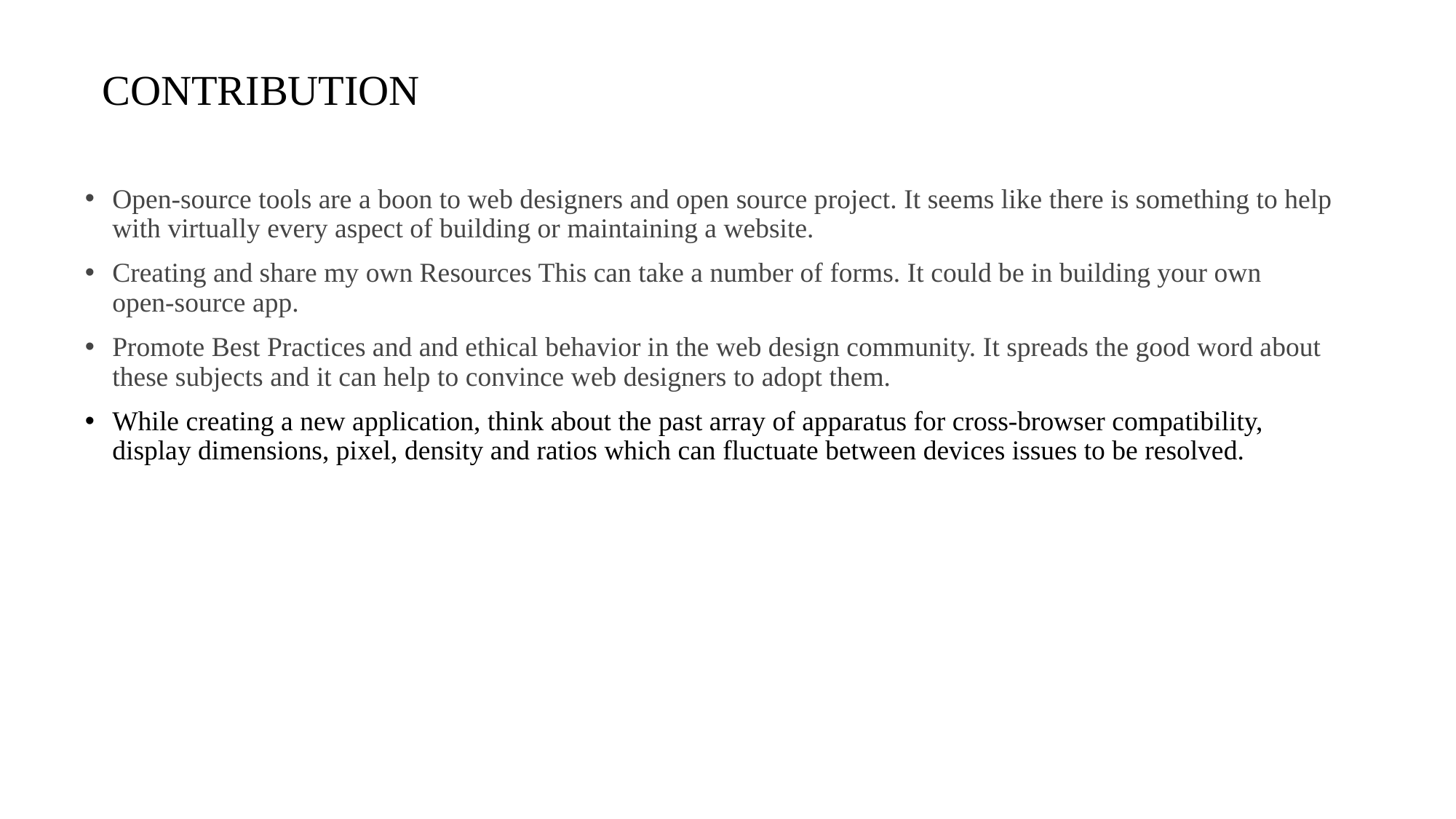

CONTRIBUTION
Open-source tools are a boon to web designers and open source project. It seems like there is something to help with virtually every aspect of building or maintaining a website.
Creating and share my own Resources This can take a number of forms. It could be in building your own     open-source app.
Promote Best Practices and and ethical behavior in the web design community. It spreads the good word about these subjects and it can help to convince web designers to adopt them.
While creating a new application, think about the past array of apparatus for cross-browser compatibility, display dimensions, pixel, density and ratios which can fluctuate between devices issues to be resolved.